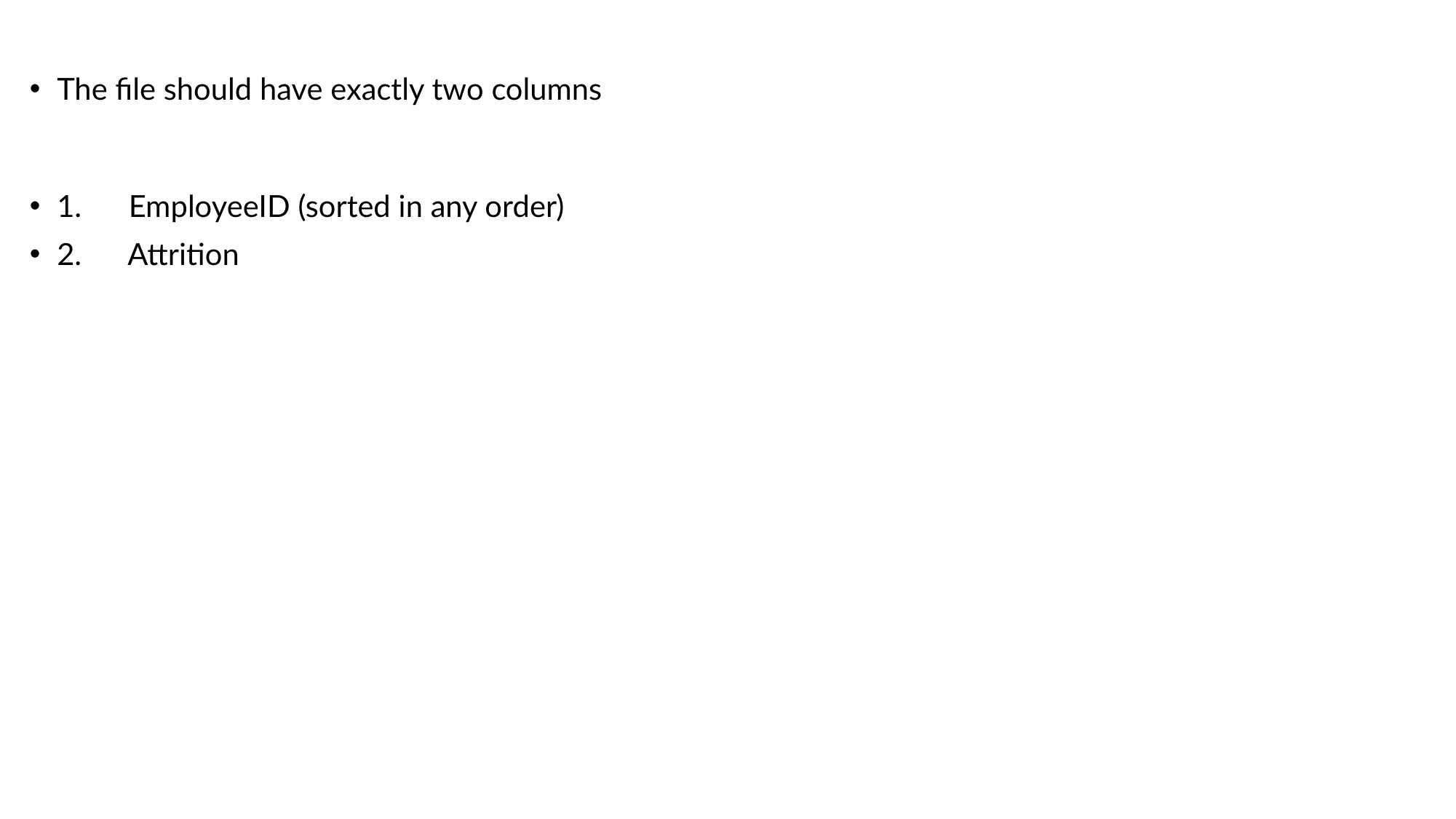

The file should have exactly two columns
1.      EmployeeID (sorted in any order)
2.      Attrition